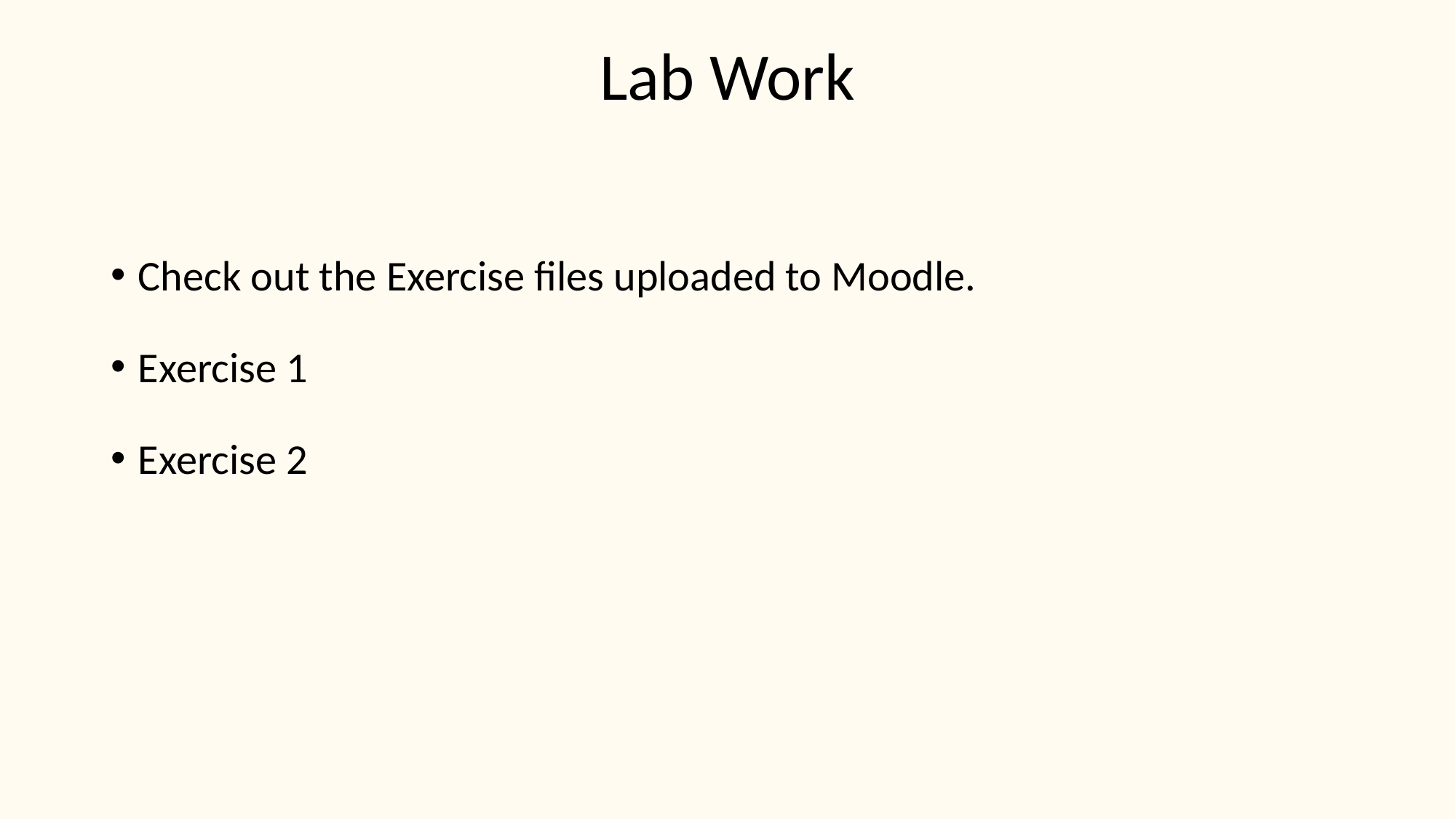

# Lab Work
Check out the Exercise files uploaded to Moodle.
Exercise 1
Exercise 2